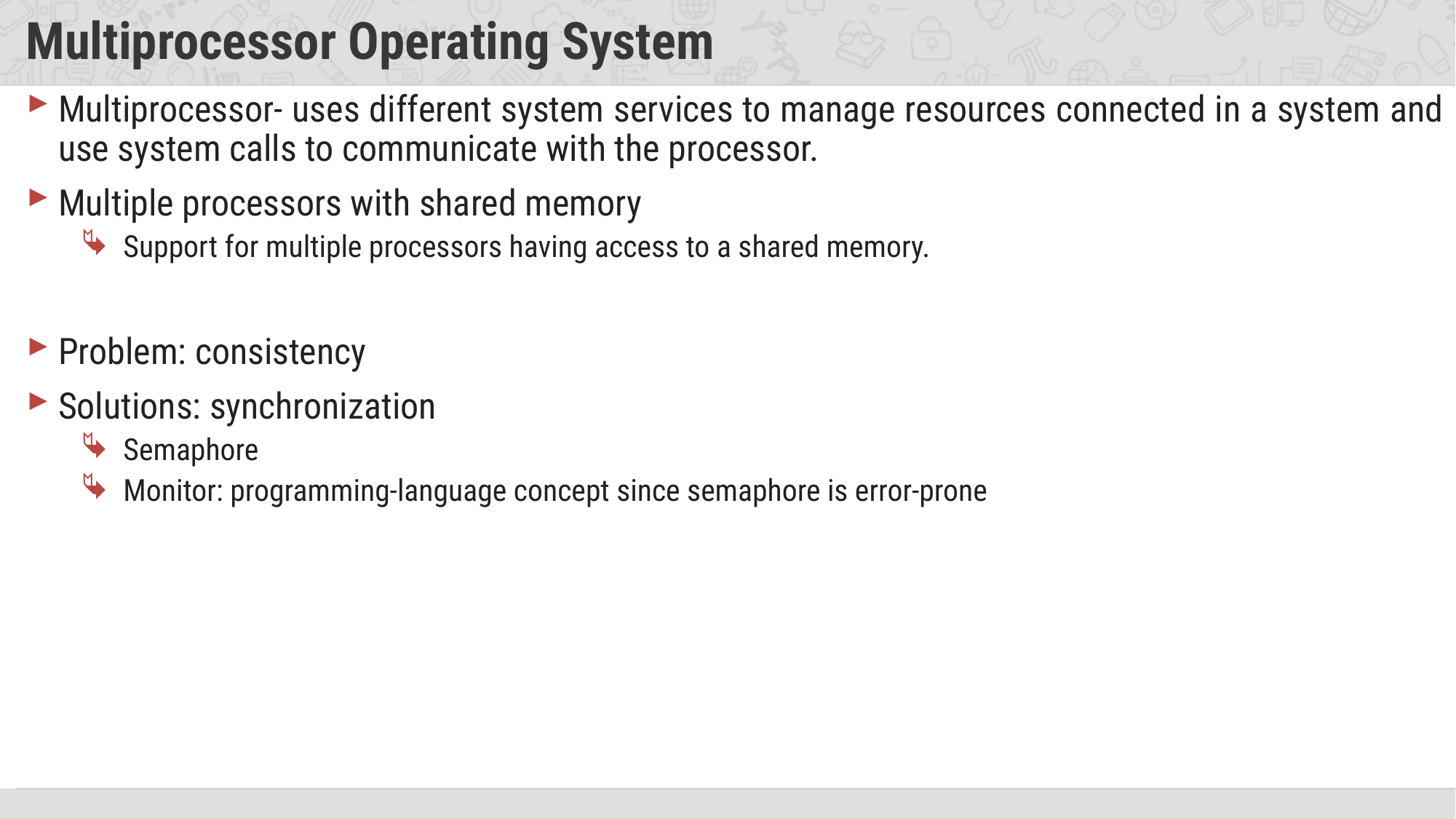

# Multiprocessor Operating System
Multiprocessor- uses different system services to manage resources connected in a system and use system calls to communicate with the processor.
Multiple processors with shared memory
Support for multiple processors having access to a shared memory.

Problem: consistency
Solutions: synchronization
Semaphore
Monitor: programming-language concept since semaphore is error-prone